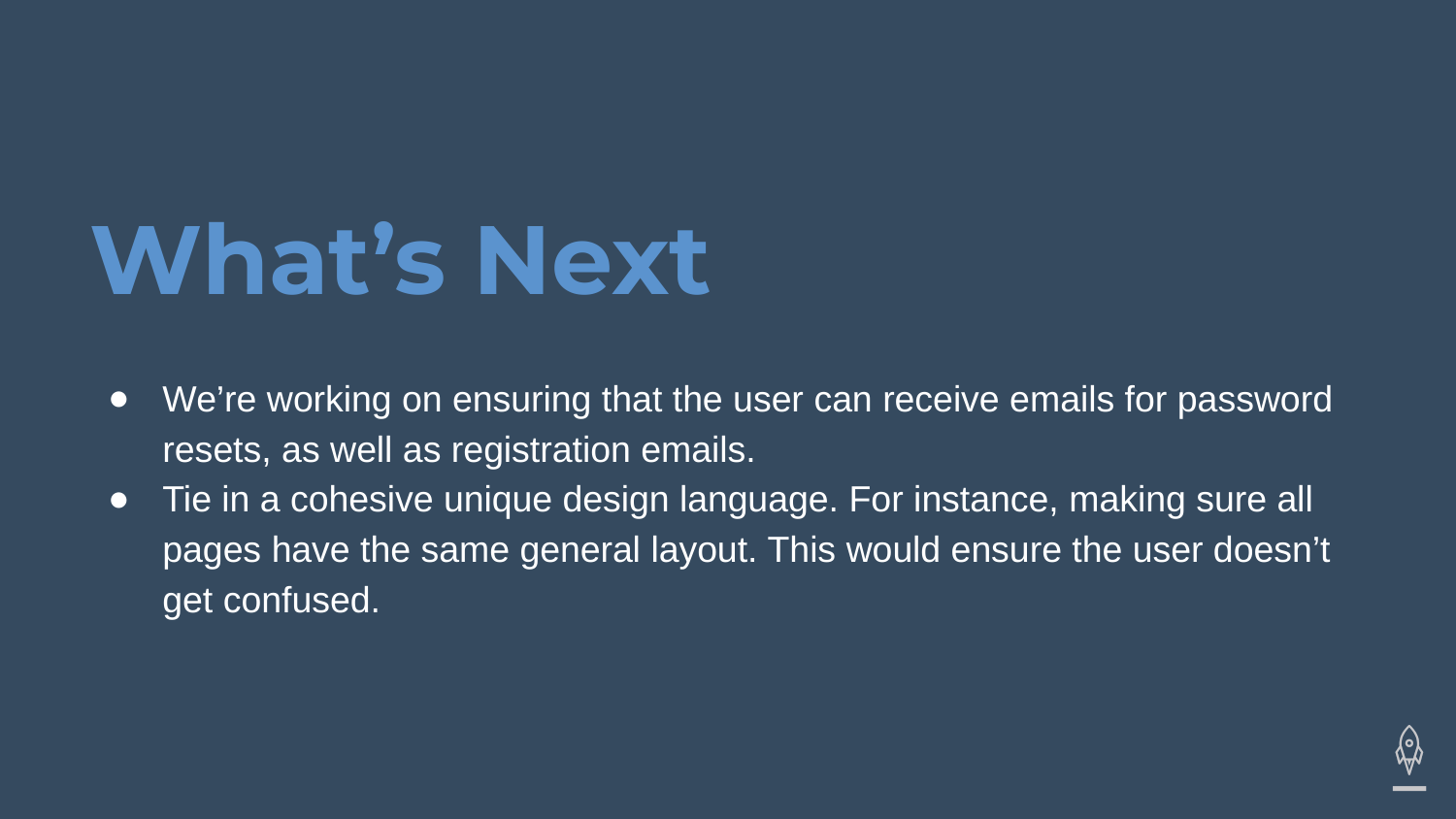

# What’s Next
We’re working on ensuring that the user can receive emails for password resets, as well as registration emails.
Tie in a cohesive unique design language. For instance, making sure all pages have the same general layout. This would ensure the user doesn’t get confused.